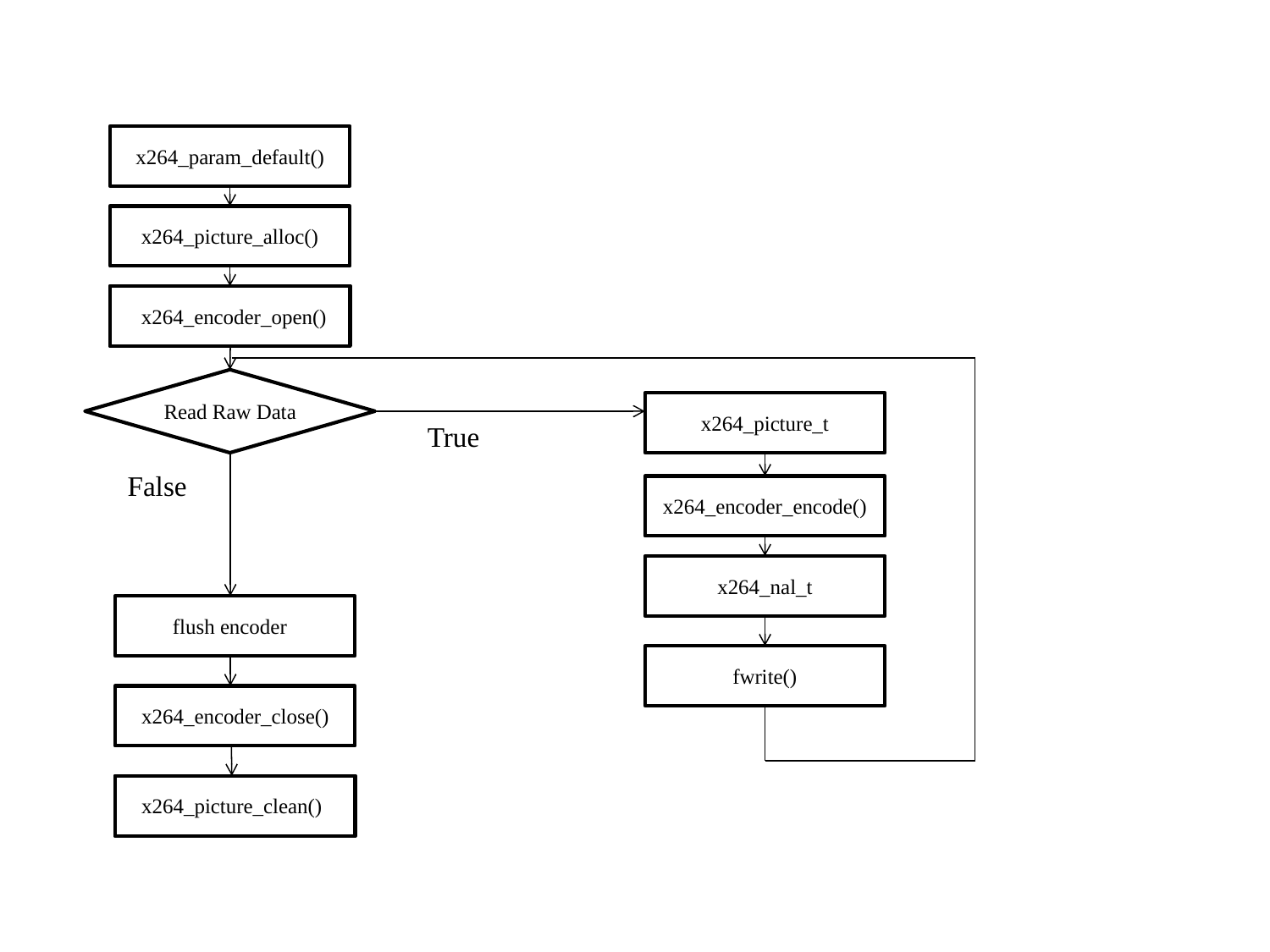

x264_param_default()

x264_picture_alloc()

x264_encoder_open()

Read Raw Data

x264_picture_t
True
False

x264_encoder_encode()

x264_nal_t

flush encoder

fwrite()

x264_encoder_close()

x264_picture_clean()